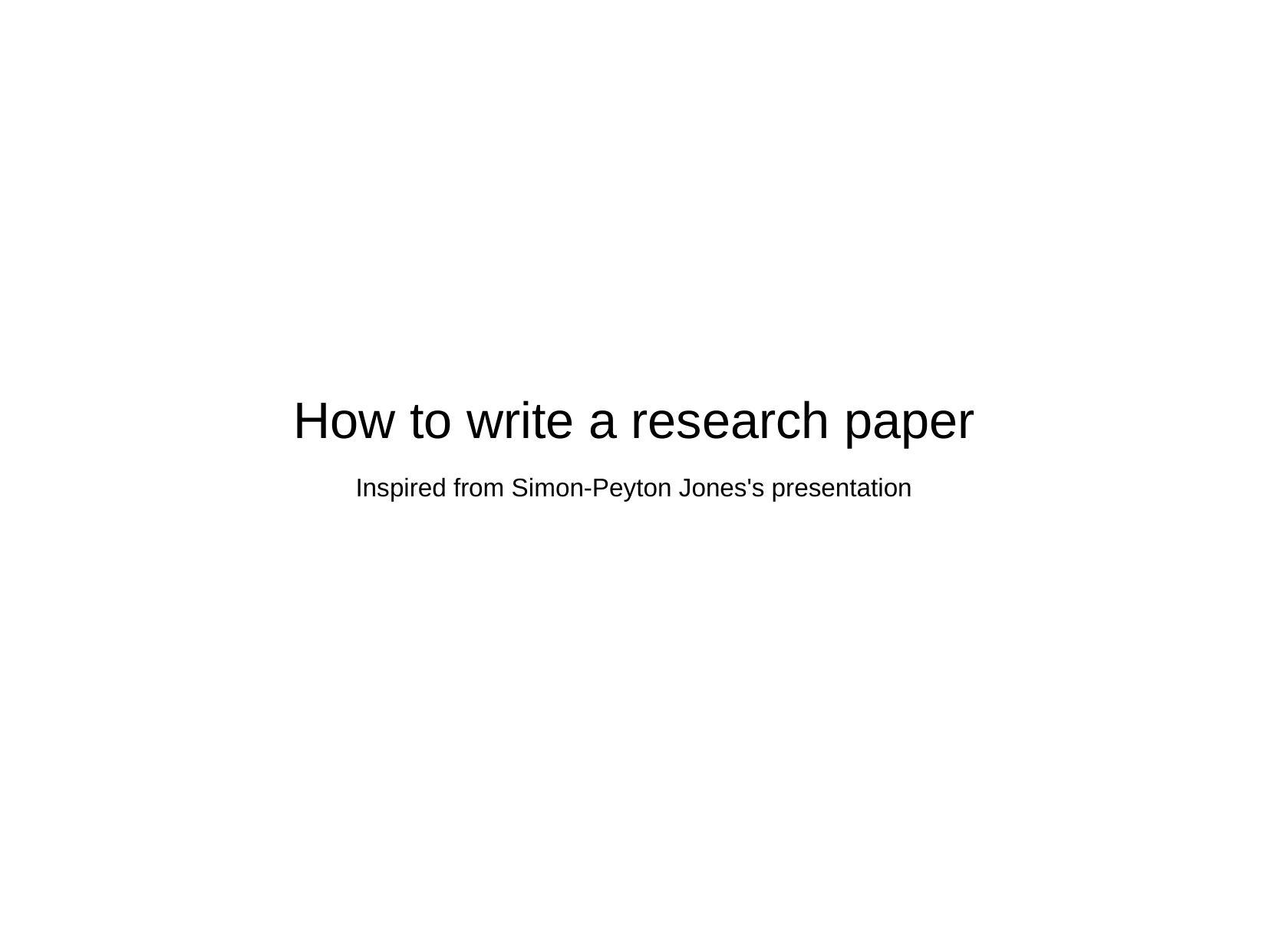

How to write a research paper
Inspired from Simon-Peyton Jones's presentation